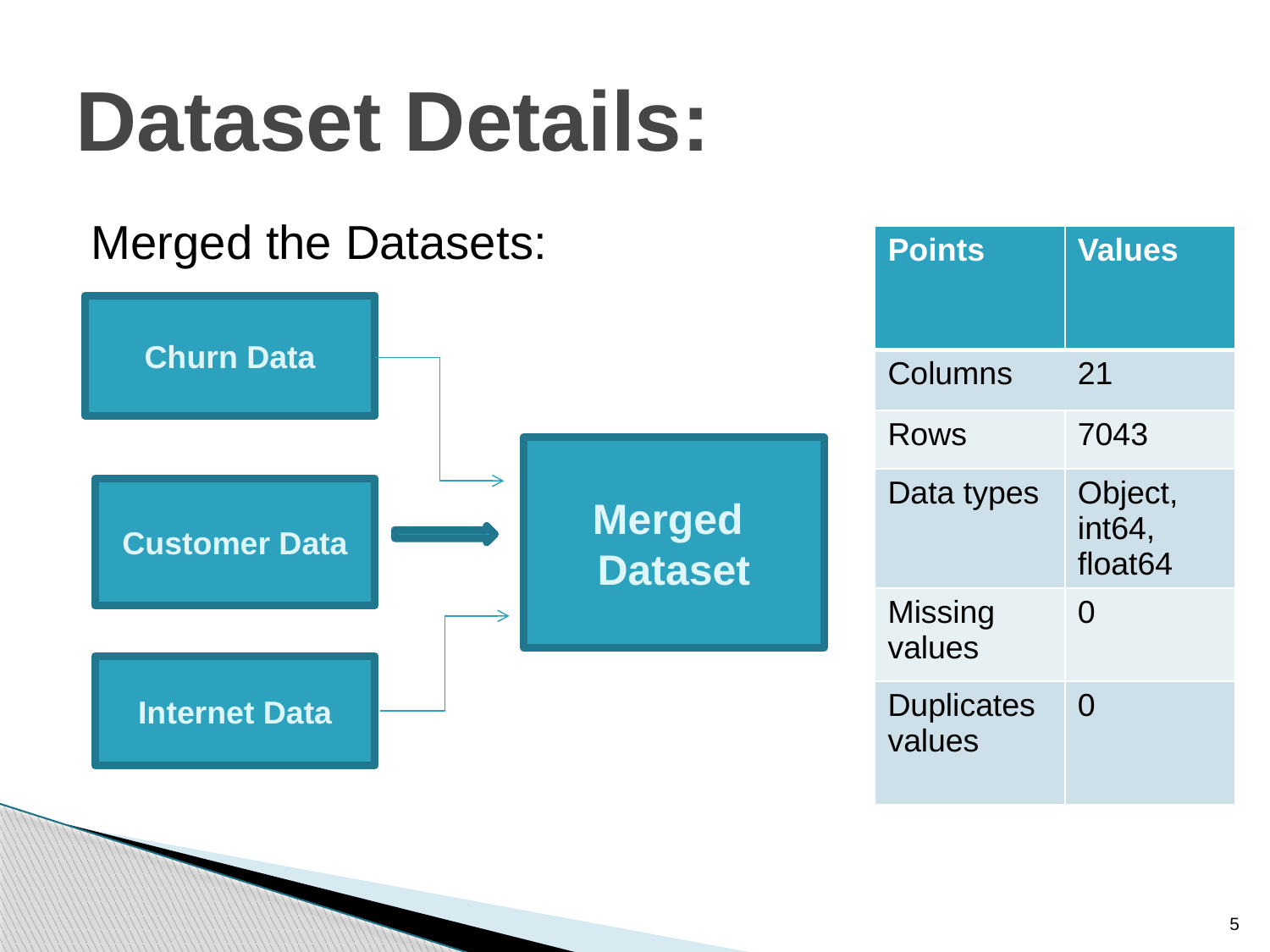

# Dataset Details:
Merged the Datasets:
| Points | Values |
| --- | --- |
| Columns | 21 |
| Rows | 7043 |
| Data types | Object, int64, float64 |
| Missing values | 0 |
| Duplicates values | 0 |
Churn Data
Merged
Dataset
Customer Data

Internet Data
5